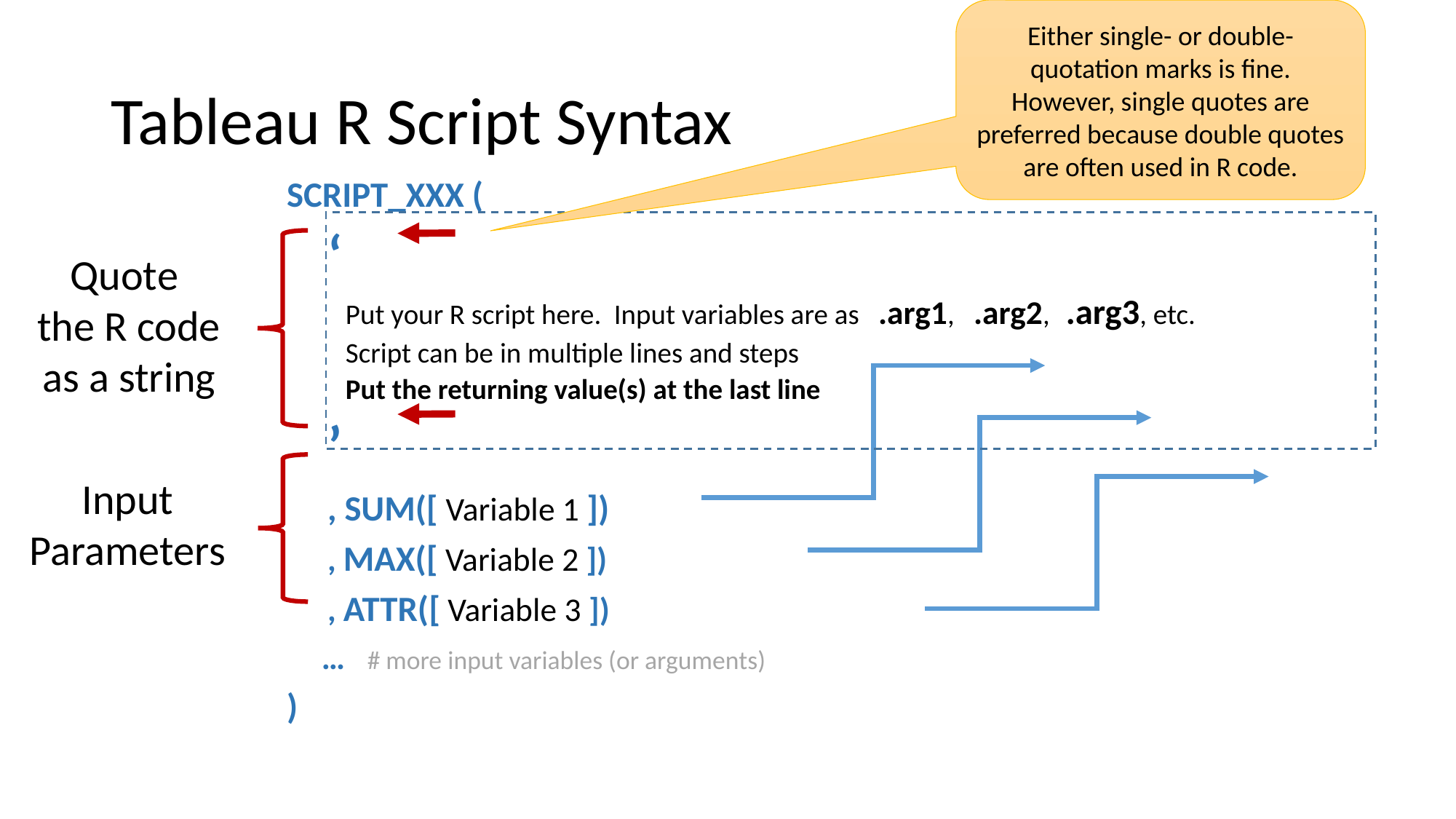

Either single- or double-quotation marks is fine. However, single quotes are preferred because double quotes are often used in R code.
# Tableau R Script Syntax
SCRIPT_XXX (
‘
  Put your R script here.  Input variables are as   .arg1,   .arg2,  .arg3, etc.
  Script can be in multiple lines and steps
  Put the returning value(s) at the last line
’
, SUM([ Variable 1 ])
, MAX([ Variable 2 ])
, ATTR([ Variable 3 ])
…   # more input variables (or arguments)
)

Quote
the R code
as a string

Input
Parameters